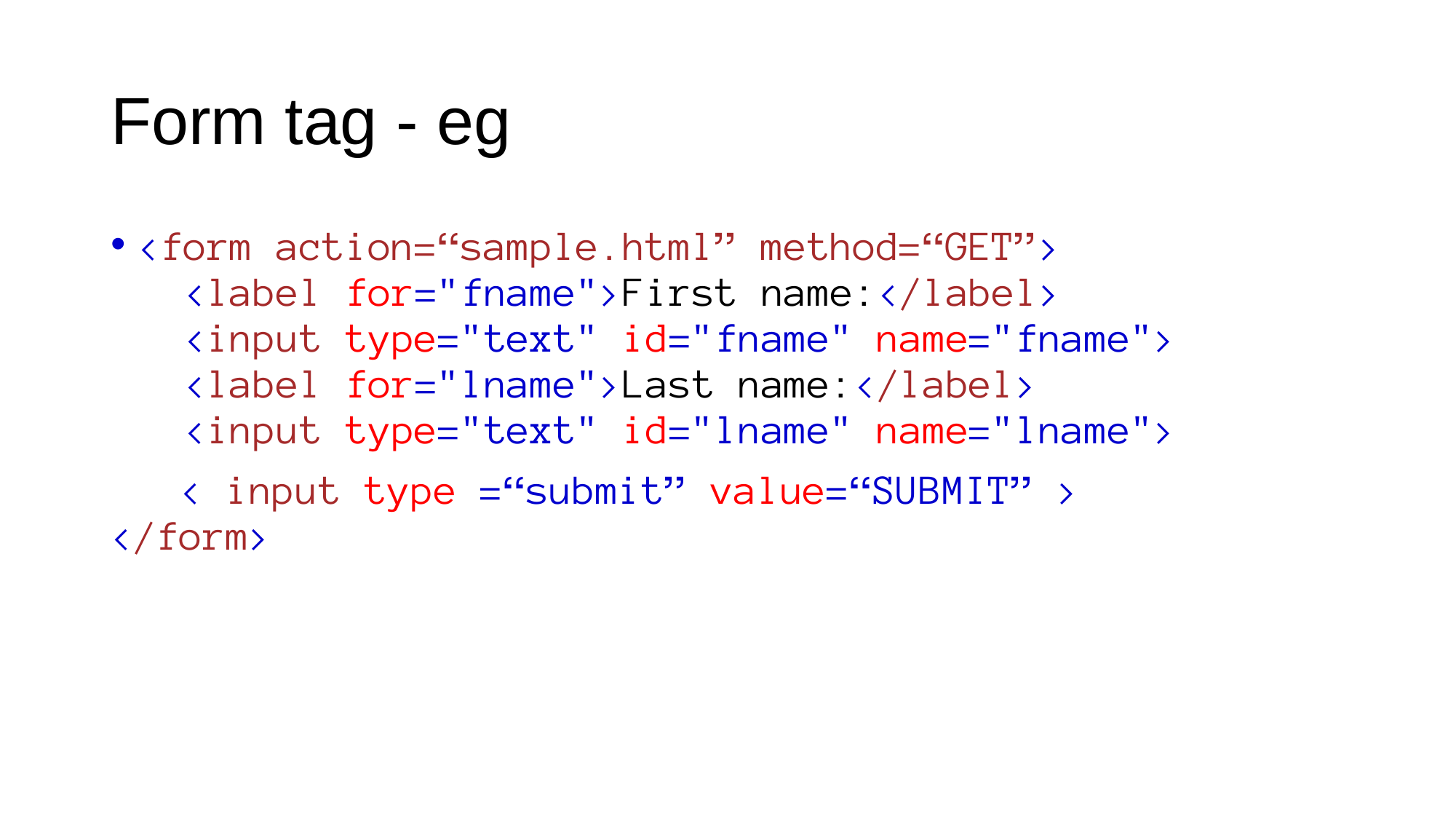

# Form tag - eg
<form action=“sample.html” method=“GET”>
  <label for="fname">First name:</label>
  <input type="text" id="fname" name="fname">
  <label for="lname">Last name:</label>
  <input type="text" id="lname" name="lname">
   < input type =“submit” value=“SUBMIT” >
</form>